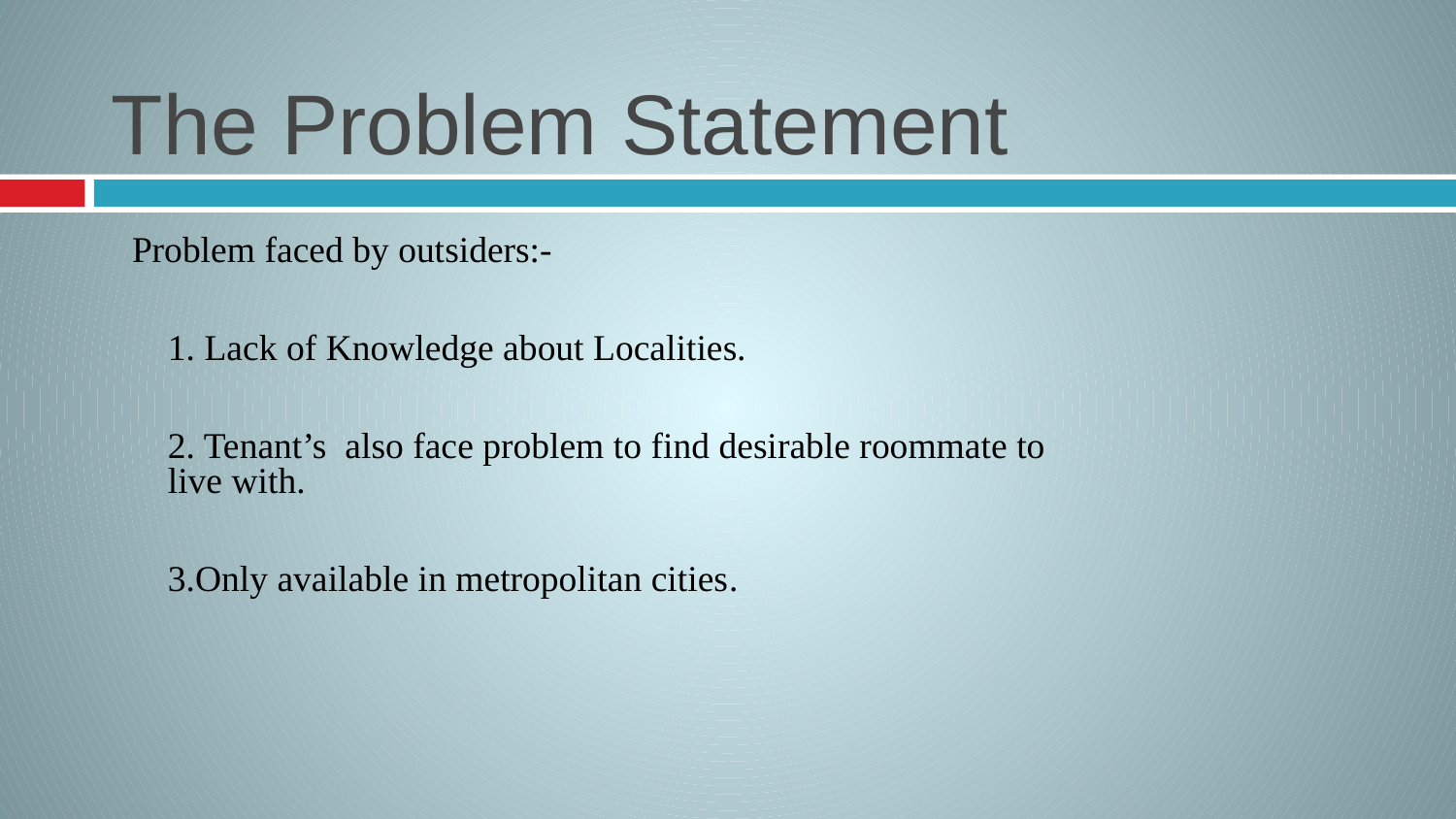

# The Problem Statement
Problem faced by outsiders:-

1. Lack of Knowledge about Localities.

2. Tenant’s  also face problem to find desirable roommate to live with.

3.Only available in metropolitan cities.